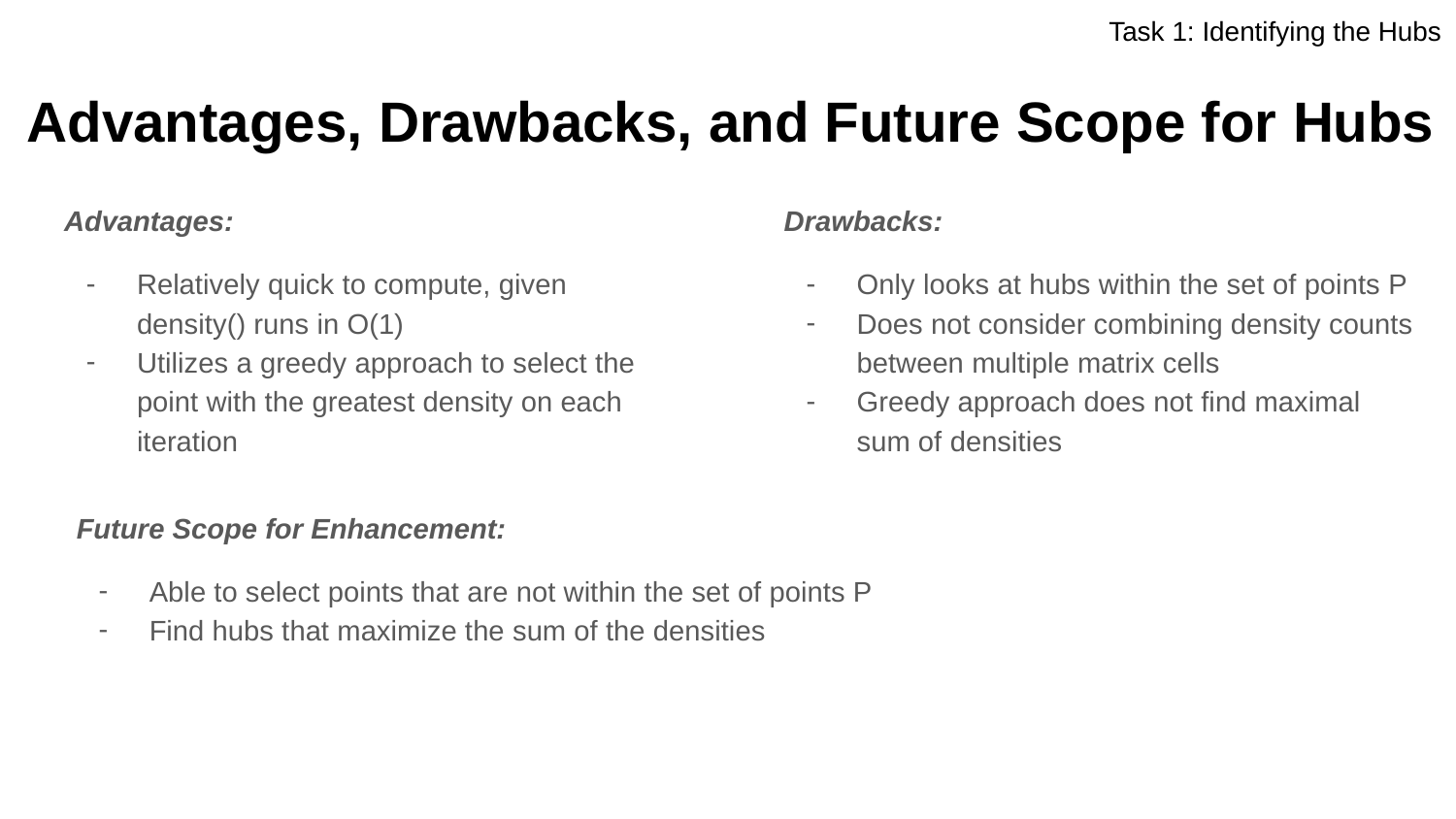

# Task 1: Identifying the Hubs

Advantages, Drawbacks, and Future Scope for Hubs
Advantages:
Relatively quick to compute, given density() runs in O(1)
Utilizes a greedy approach to select the point with the greatest density on each iteration
Drawbacks:
Only looks at hubs within the set of points P
Does not consider combining density counts between multiple matrix cells
Greedy approach does not find maximal sum of densities
Future Scope for Enhancement:
Able to select points that are not within the set of points P
Find hubs that maximize the sum of the densities